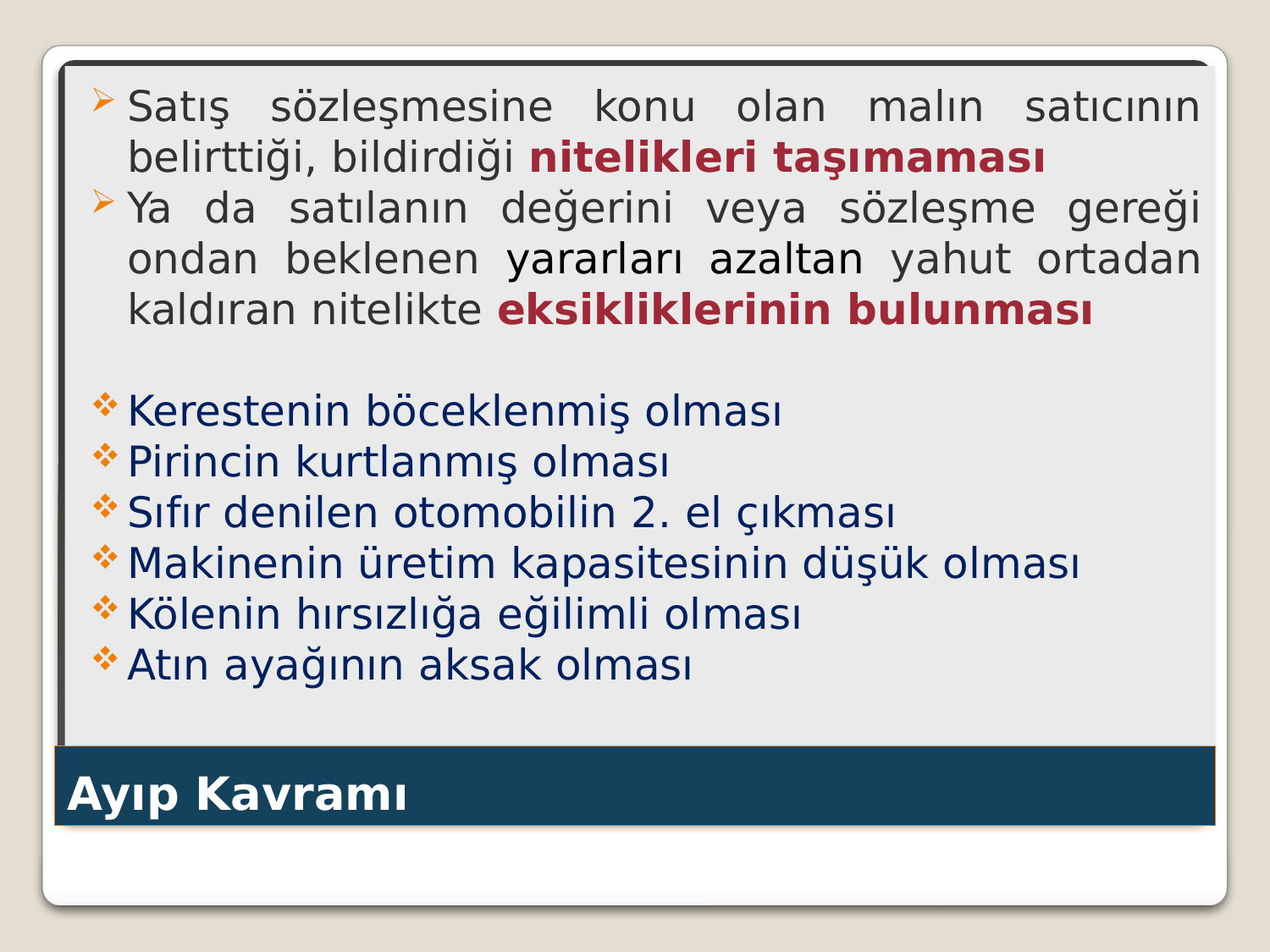

Satış sözleşmesine konu olan malın satıcının belirttiği, bildirdiği nitelikleri taşımaması
Ya da satılanın değerini veya sözleşme gereği ondan beklenen yararları azaltan yahut ortadan kaldıran nitelikte eksikliklerinin bulunması

Kerestenin böceklenmiş olması
Pirincin kurtlanmış olması
Sıfır denilen otomobilin 2. el çıkması
Makinenin üretim kapasitesinin düşük olması
Kölenin hırsızlığa eğilimli olması
Atın ayağının aksak olması

# Ayıp Kavramı